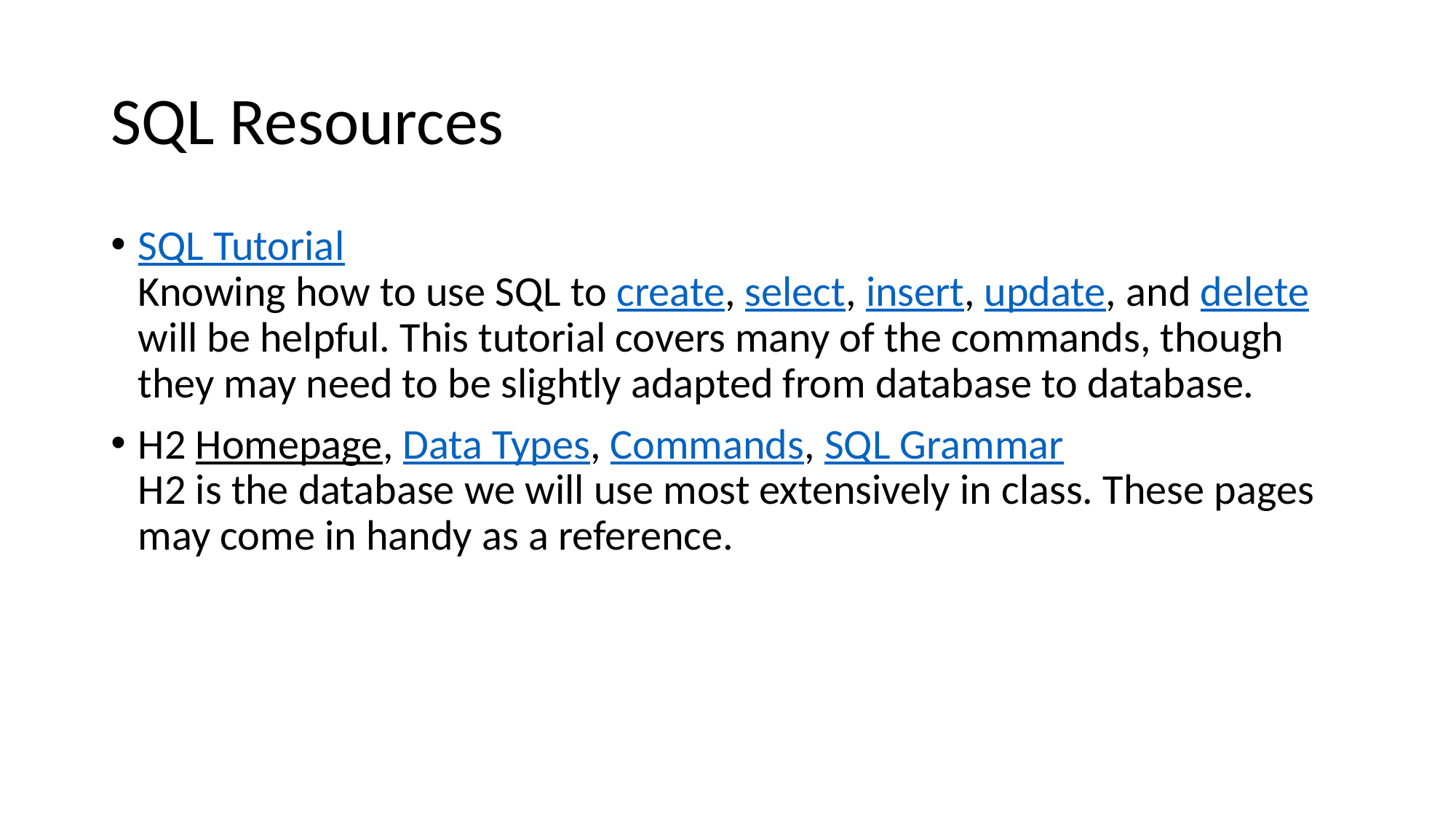

# SQL Resources
SQL Tutorial
Knowing how to use SQL to create, select, insert, update, and delete will be helpful. This tutorial covers many of the commands, though they may need to be slightly adapted from database to database.
H2 Homepage, Data Types, Commands, SQL Grammar
H2 is the database we will use most extensively in class. These pages may come in handy as a reference.